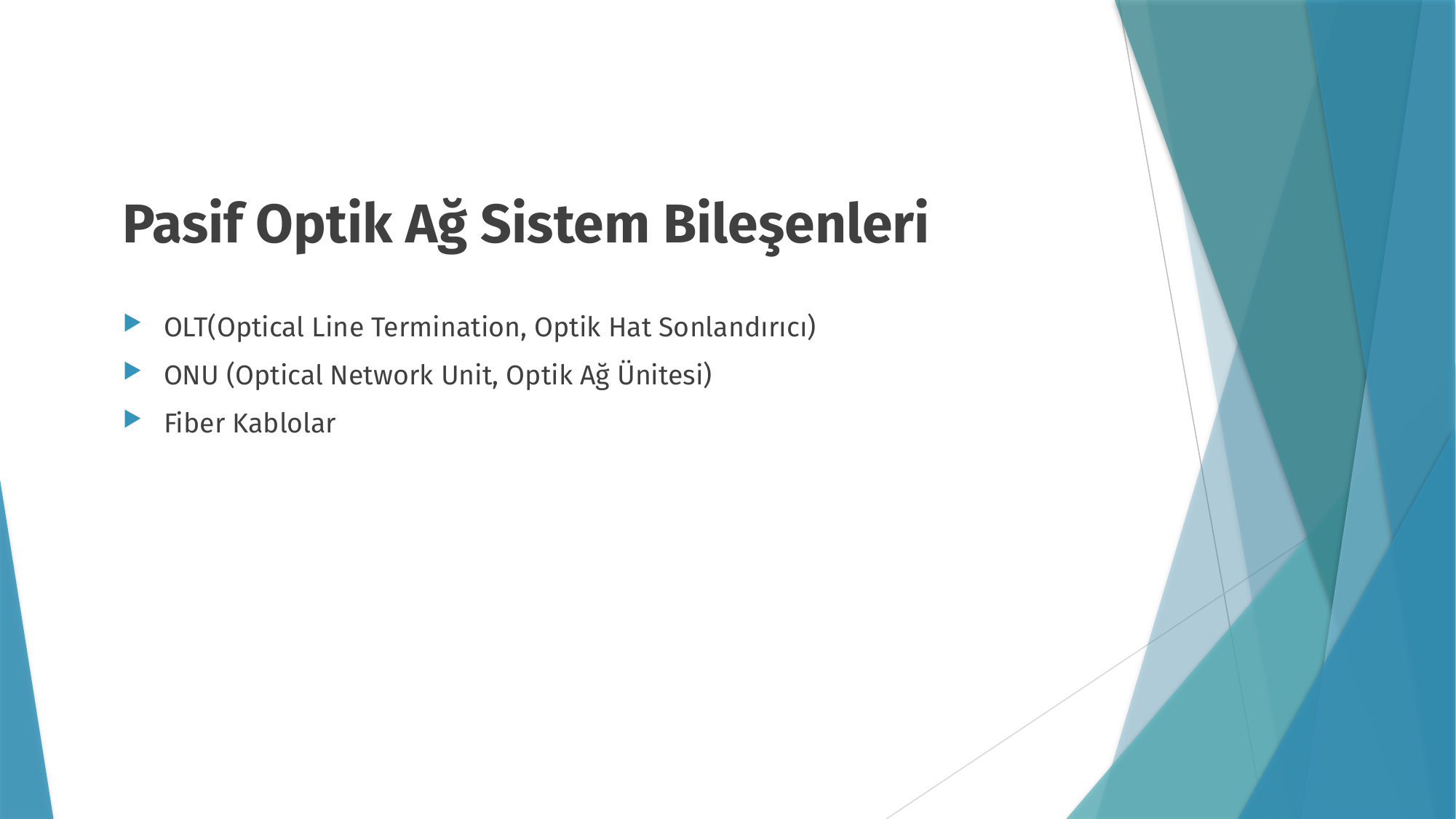

# Pasif Optik Ağ Sistem Bileşenleri
OLT(Optical Line Termination, Optik Hat Sonlandırıcı)
ONU (Optical Network Unit, Optik Ağ Ünitesi)
Fiber Kablolar